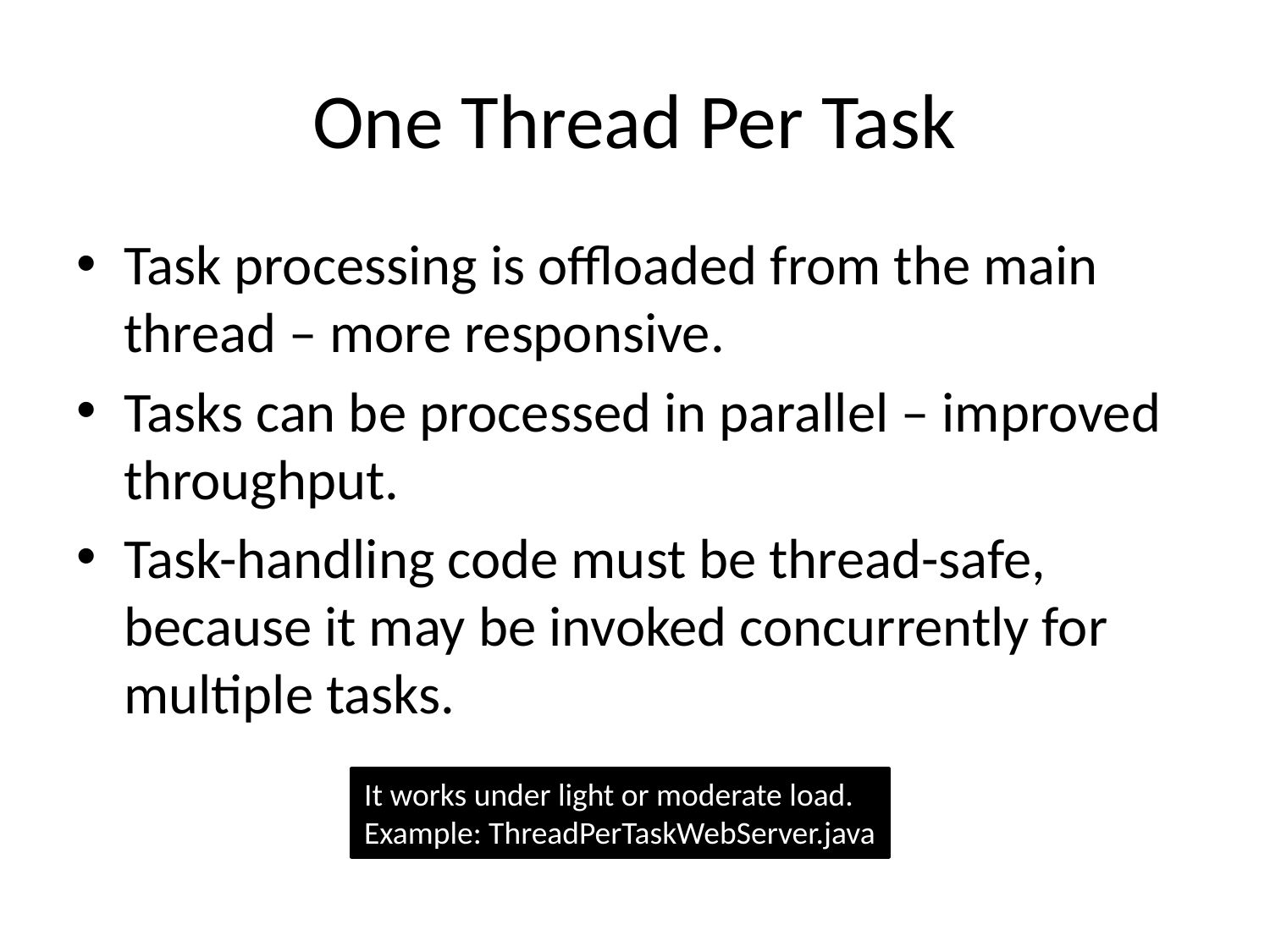

# One Thread Per Task
Task processing is offloaded from the main thread – more responsive.
Tasks can be processed in parallel – improved throughput.
Task-handling code must be thread-safe, because it may be invoked concurrently for multiple tasks.
It works under light or moderate load.
Example: ThreadPerTaskWebServer.java